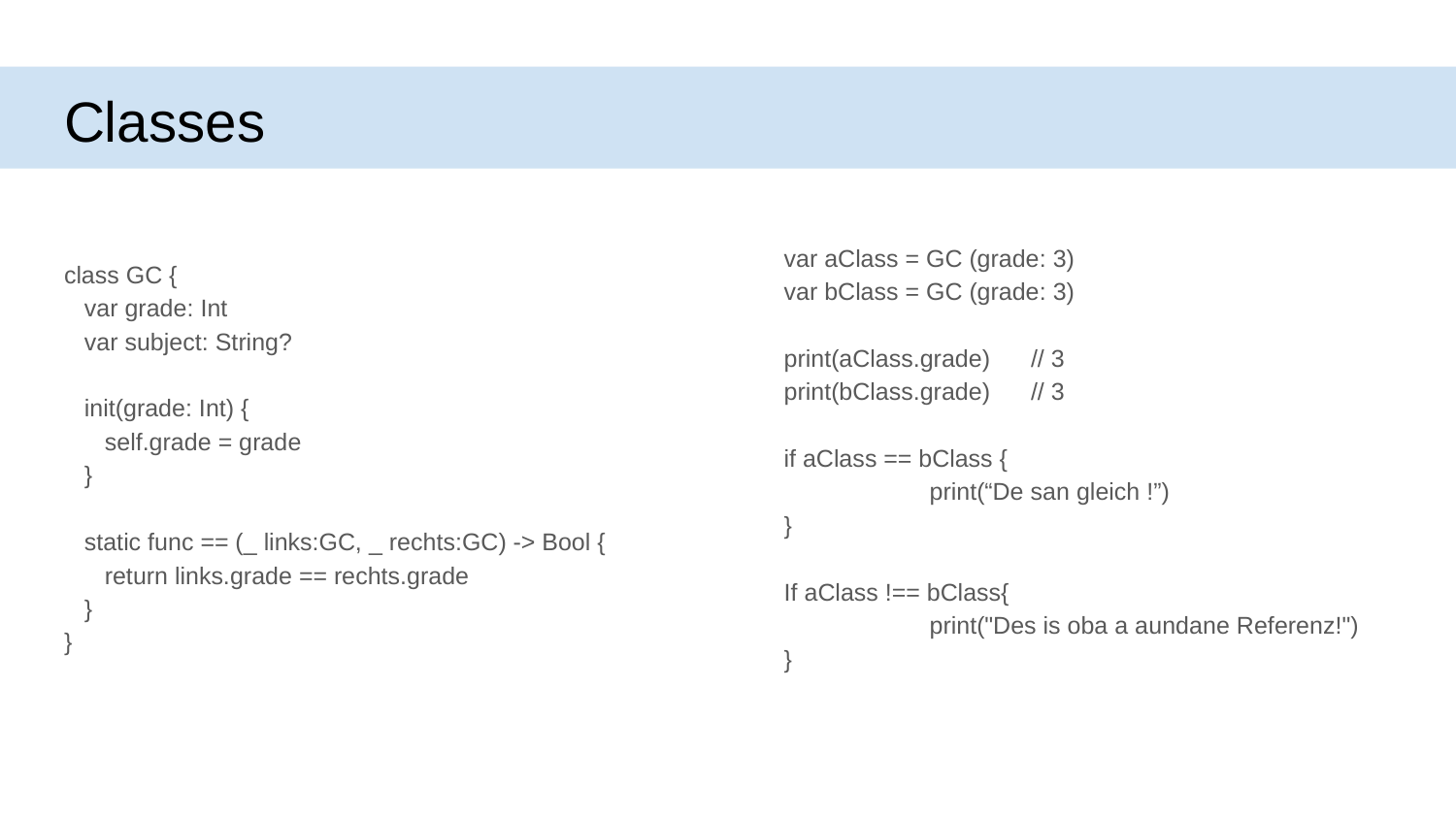

# Classes
class GC {
   var grade: Int
   var subject: String?
   init(grade: Int) {
      self.grade = grade
   }
   static func == (_ links:GC, _ rechts:GC) -> Bool {
      return links.grade == rechts.grade
   }
}
var aClass = GC (grade: 3)
var bClass = GC (grade: 3)
print(aClass.grade)      // 3
print(bClass.grade)      // 3

if aClass == bClass {
	print(“De san gleich !”)
}

If aClass !== bClass{
	print("Des is oba a aundane Referenz!")
}